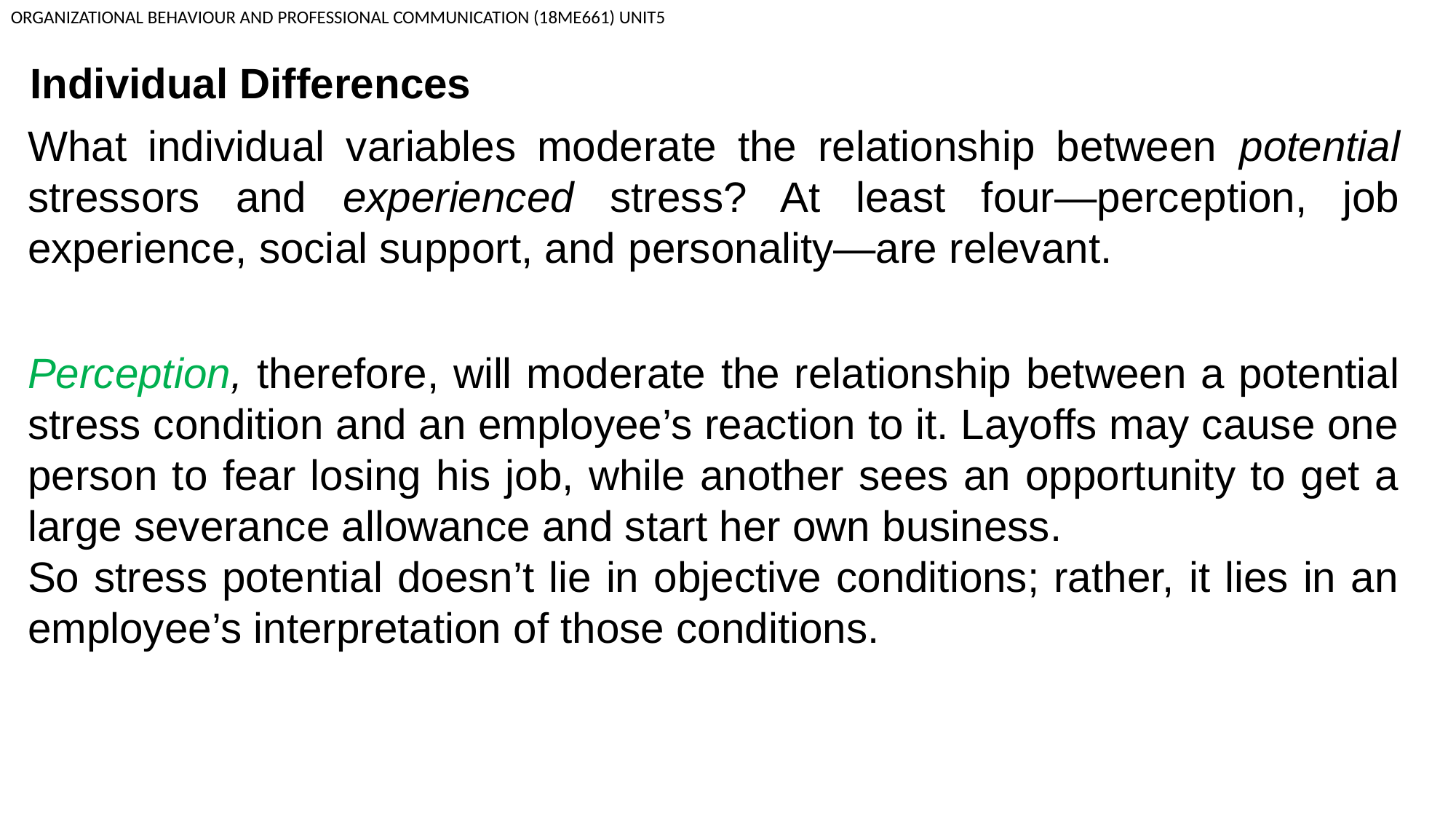

ORGANIZATIONAL BEHAVIOUR AND PROFESSIONAL COMMUNICATION (18ME661) UNIT5
Individual Differences
What individual variables moderate the relationship between potential stressors and experienced stress? At least four—perception, job experience, social support, and personality—are relevant.
Perception, therefore, will moderate the relationship between a potential stress condition and an employee’s reaction to it. Layoffs may cause one person to fear losing his job, while another sees an opportunity to get a large severance allowance and start her own business.
So stress potential doesn’t lie in objective conditions; rather, it lies in an employee’s interpretation of those conditions.